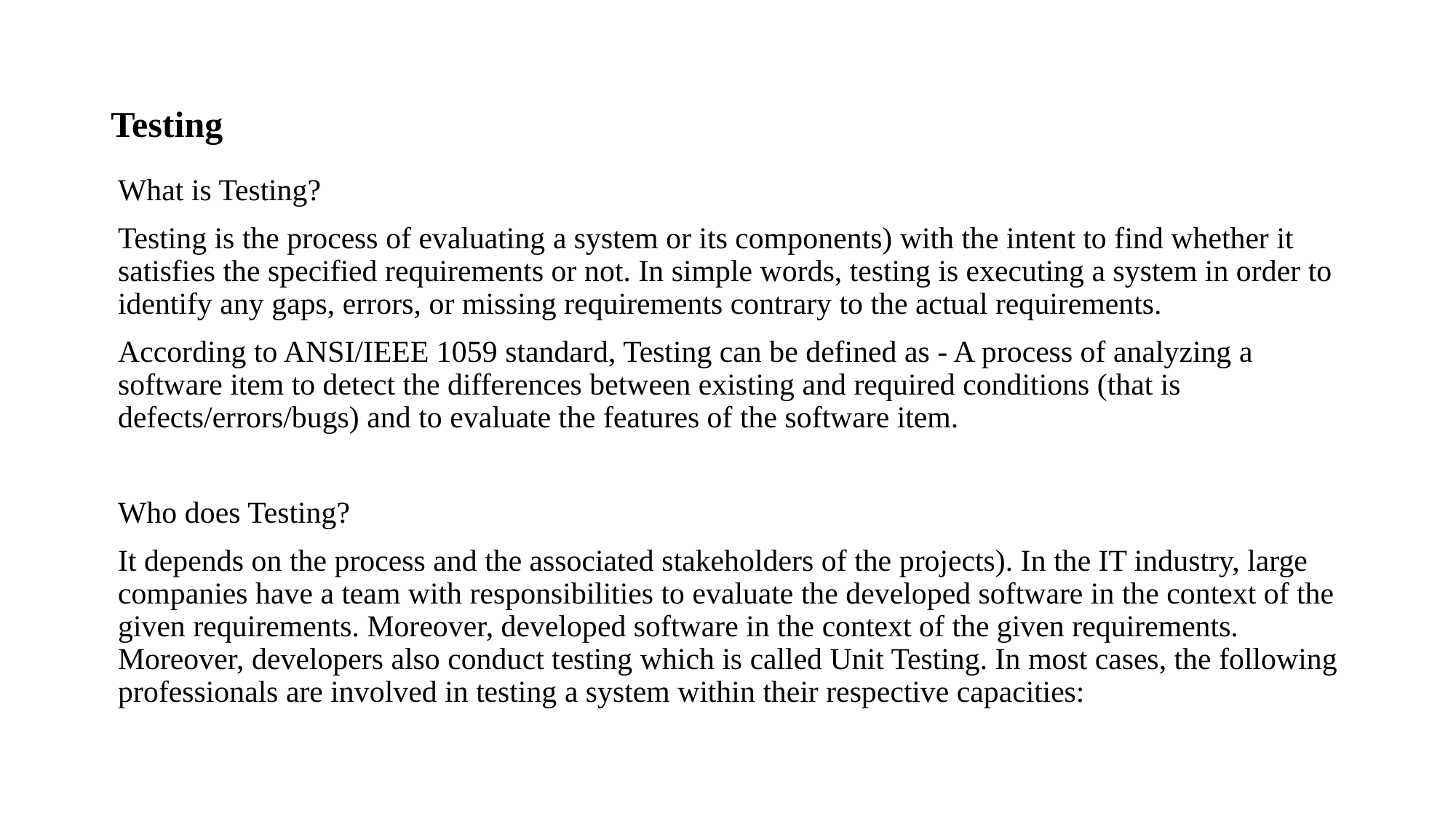

# Testing
What is Testing?
Testing is the process of evaluating a system or its components) with the intent to find whether it satisfies the specified requirements or not. In simple words, testing is executing a system in order to identify any gaps, errors, or missing requirements contrary to the actual requirements.
According to ANSI/IEEE 1059 standard, Testing can be defined as - A process of analyzing a software item to detect the differences between existing and required conditions (that is defects/errors/bugs) and to evaluate the features of the software item.

Who does Testing?
It depends on the process and the associated stakeholders of the projects). In the IT industry, large companies have a team with responsibilities to evaluate the developed software in the context of the given requirements. Moreover, developed software in the context of the given requirements. Moreover, developers also conduct testing which is called Unit Testing. In most cases, the following professionals are involved in testing a system within their respective capacities: